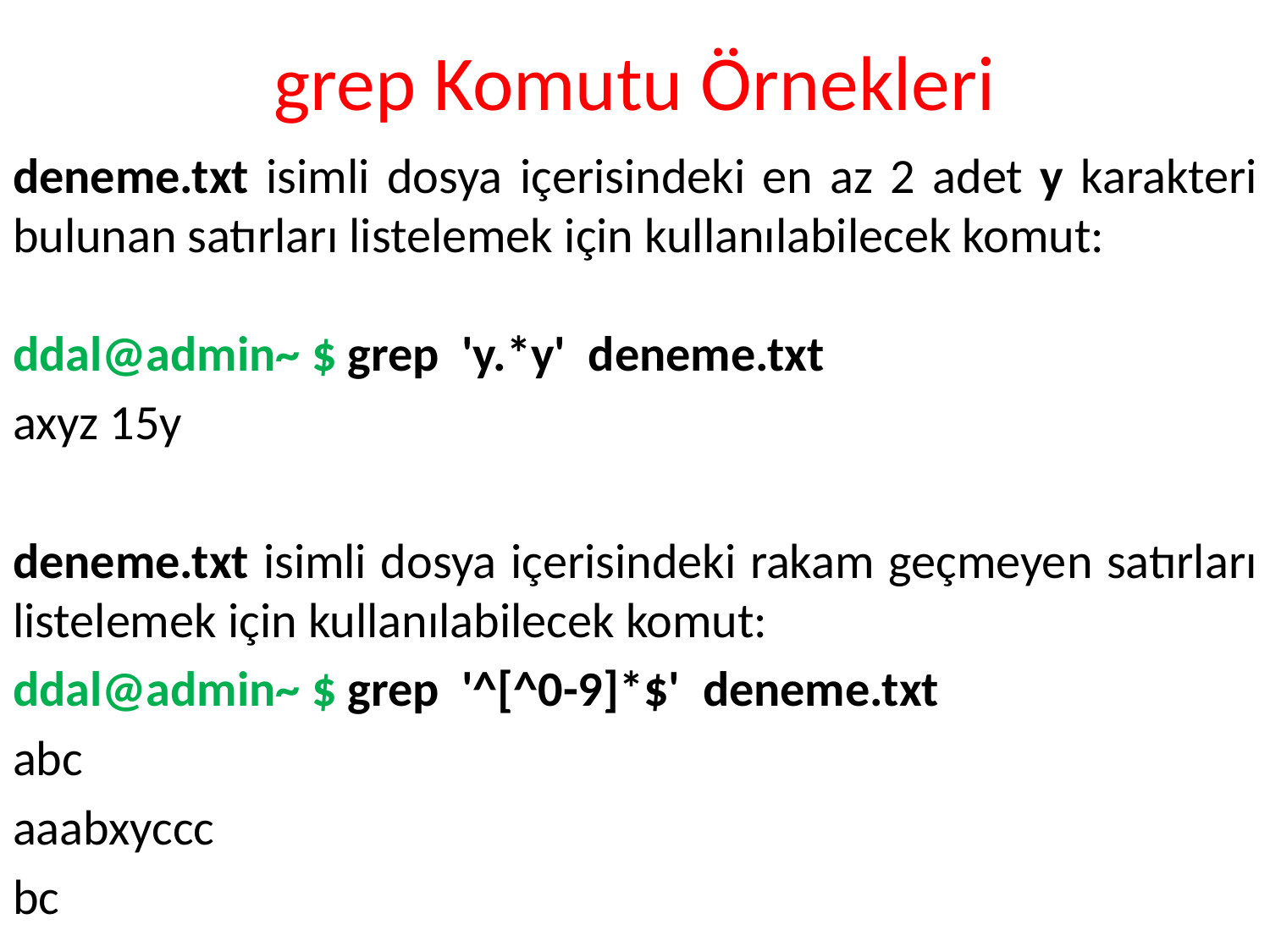

# grep Komutu Örnekleri
deneme.txt isimli dosya içerisindeki en az 2 adet y karakteri bulunan satırları listelemek için kullanılabilecek komut:

ddal@admin~ $ grep  'y.*y'  deneme.txt
axyz 15y

deneme.txt isimli dosya içerisindeki rakam geçmeyen satırları listelemek için kullanılabilecek komut:
ddal@admin~ $ grep  '^[^0-9]*$'  deneme.txt
abc
aaabxyccc
bc